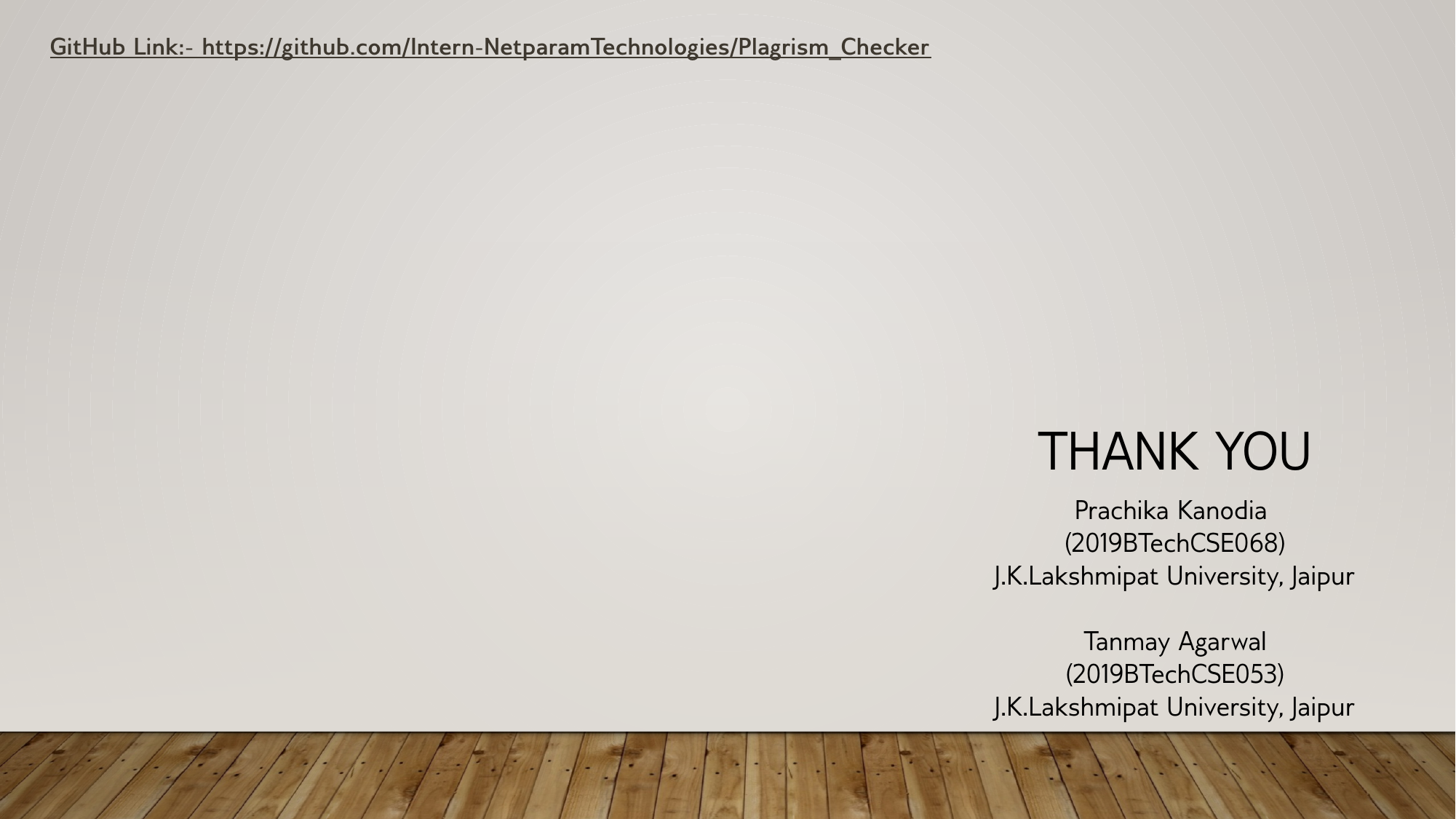

GitHub Link:- https://github.com/Intern-NetparamTechnologies/Plagrism_Checker
THANK YOU
Prachika Kanodia
(2019BTechCSE068)
J.K.Lakshmipat University, Jaipur

Tanmay Agarwal
(2019BTechCSE053)
J.K.Lakshmipat University, Jaipur